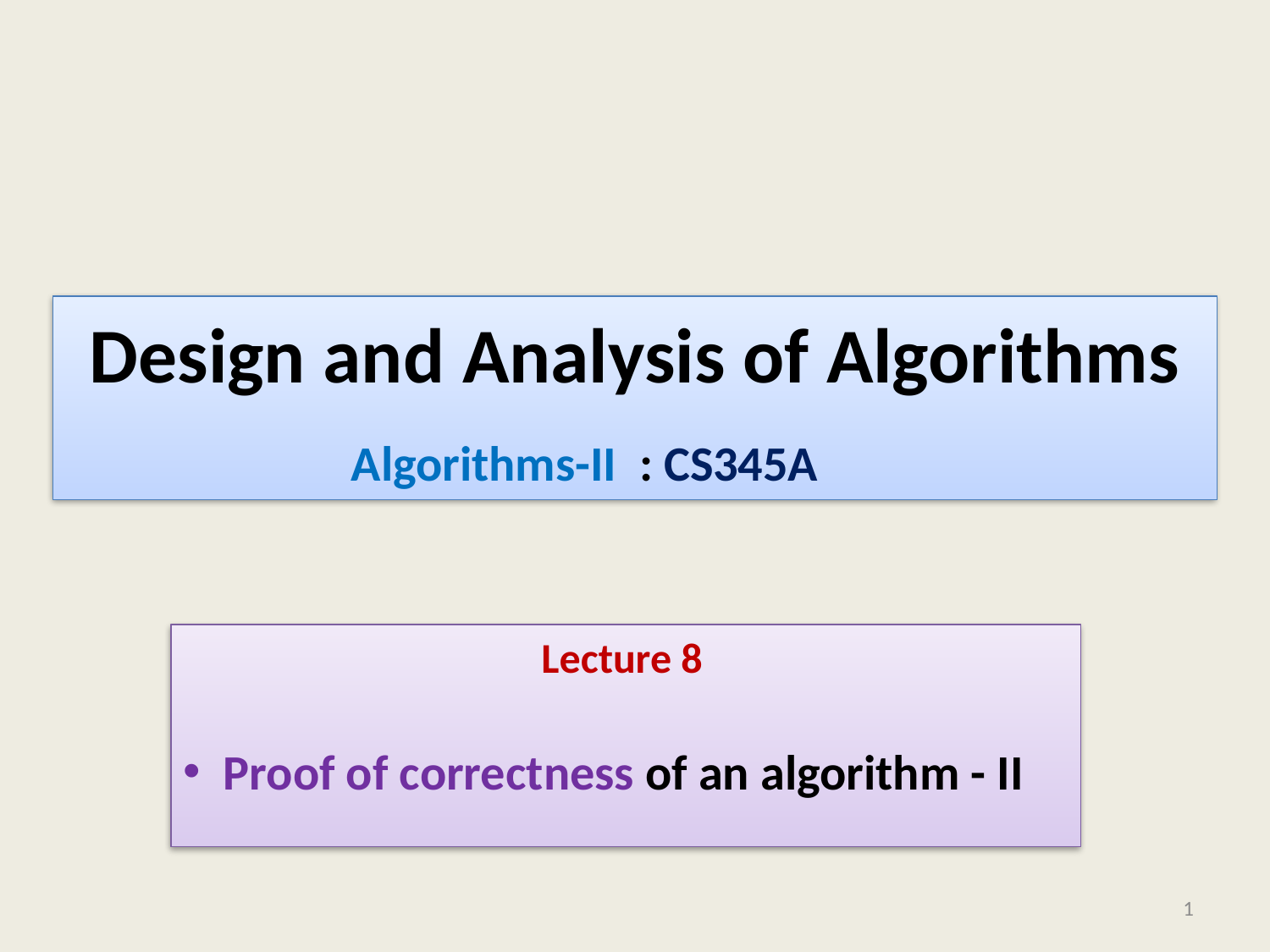

# Design and Analysis of Algorithms
Algorithms-II  : CS345A
Lecture 8

Proof of correctness of an algorithm - II
1